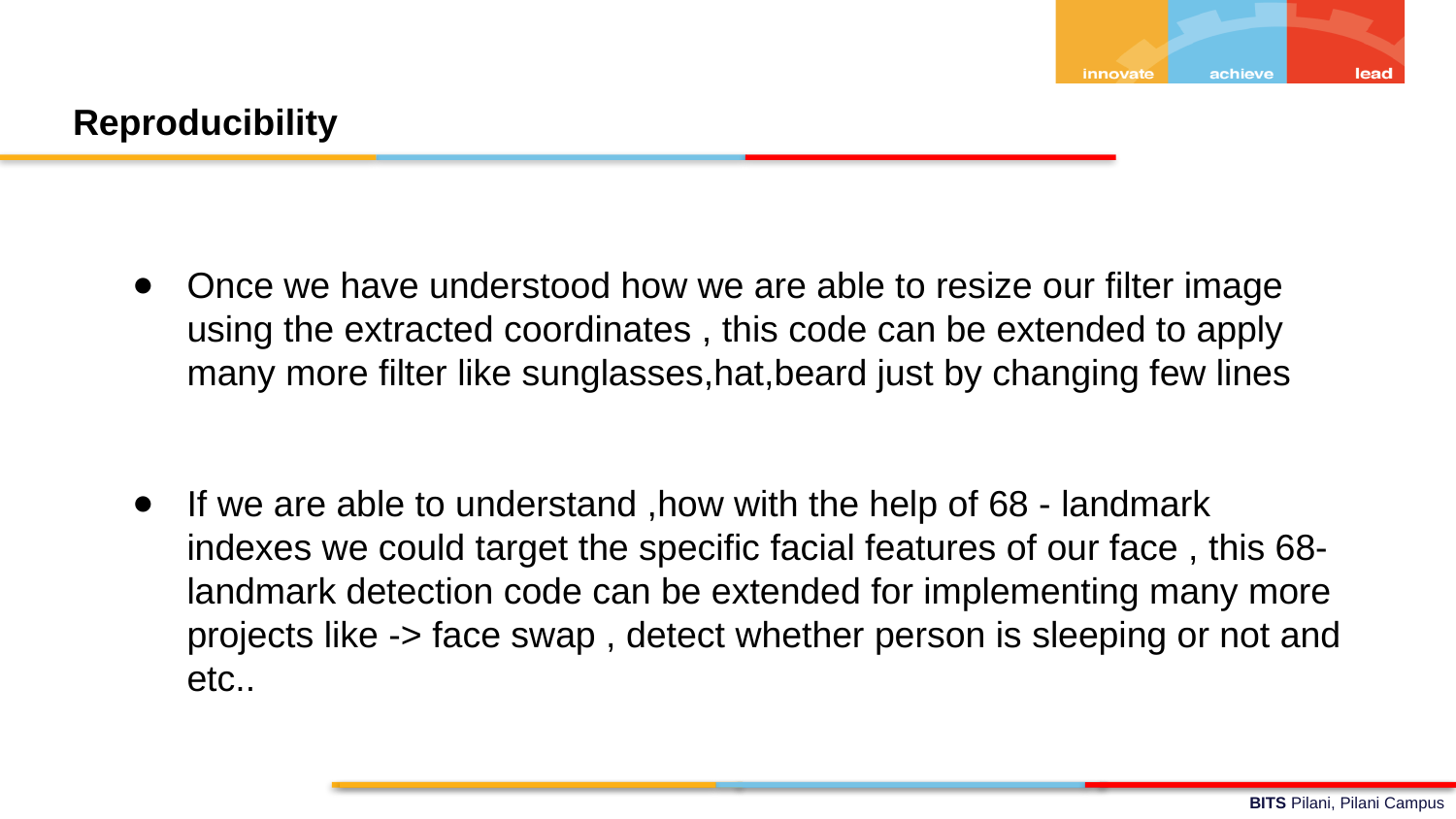

# Reproducibility
Once we have understood how we are able to resize our filter image using the extracted coordinates , this code can be extended to apply many more filter like sunglasses,hat,beard just by changing few lines

If we are able to understand ,how with the help of 68 - landmark indexes we could target the specific facial features of our face , this 68-landmark detection code can be extended for implementing many more projects like -> face swap , detect whether person is sleeping or not and etc..